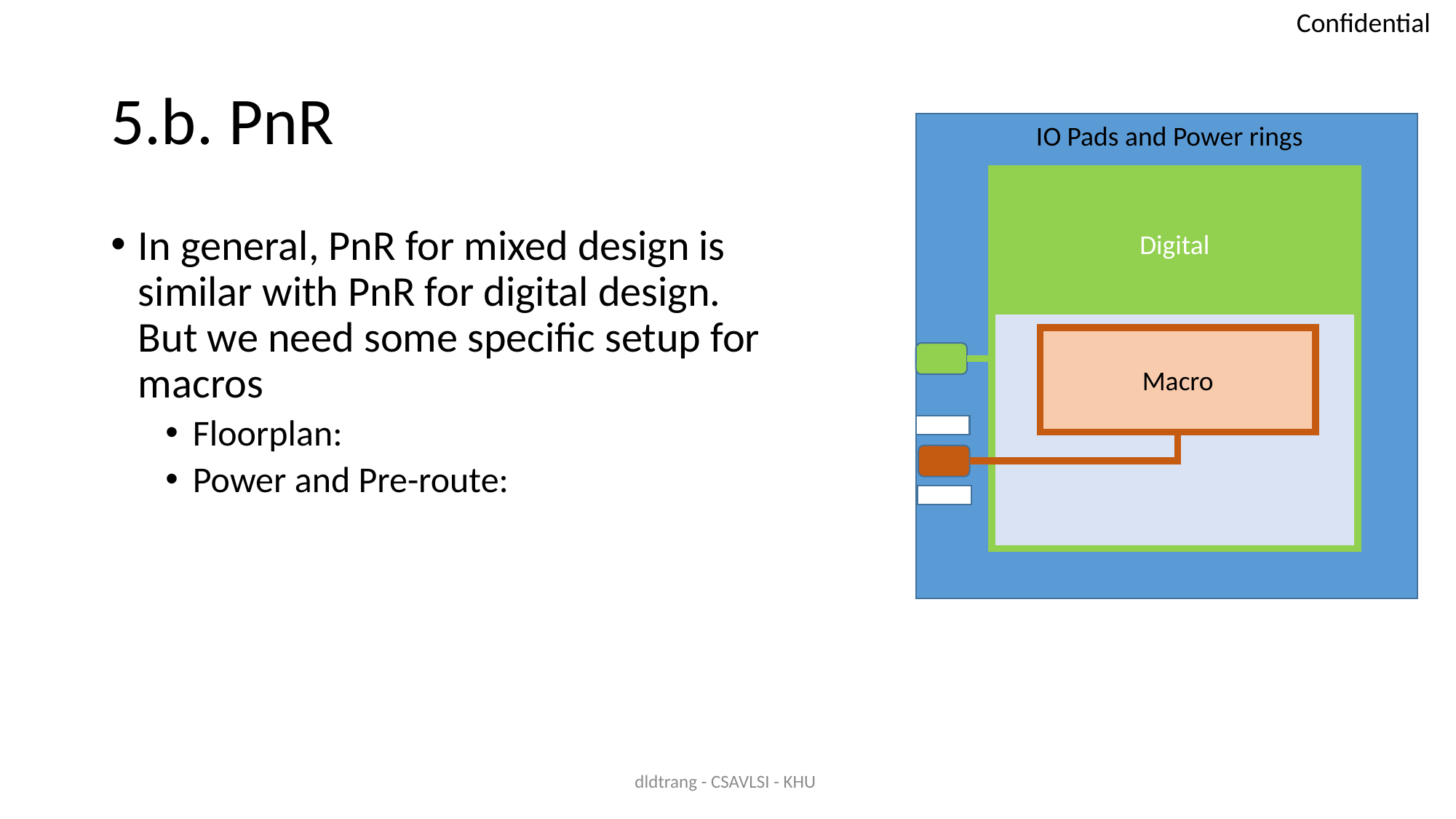

# 5.b. PnR

IO Pads and Power rings

Digital
In general, PnR for mixed design is similar with PnR for digital design. But we need some specific setup for macros
Floorplan:
Power and Pre-route:
Macro

dldtrang - CSAVLSI - KHU